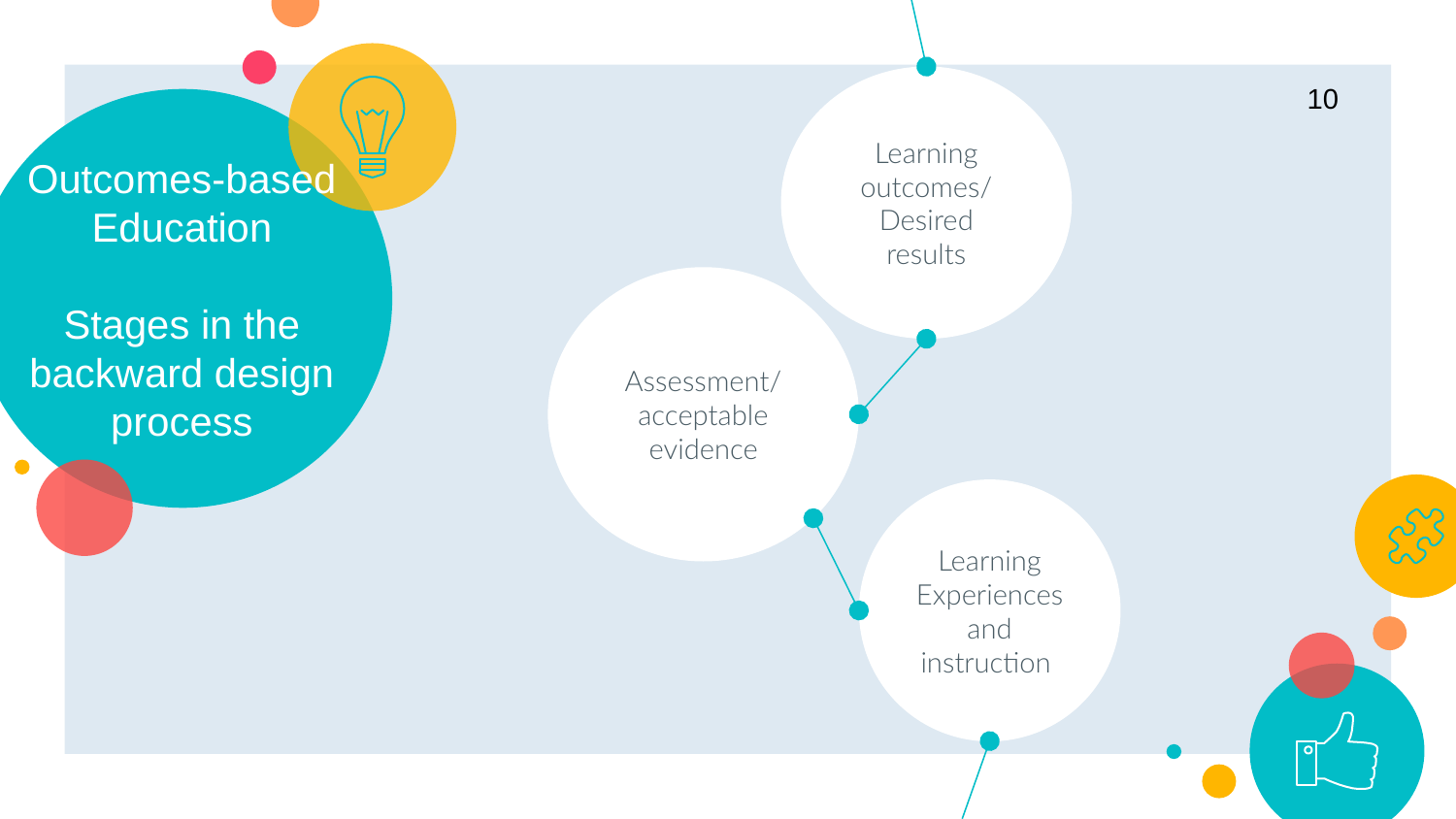

Learning outcomes/ Desired results
10
# Outcomes-based Education Stages in the backward design process
Assessment/ acceptable evidence
Learning Experiences and instruction